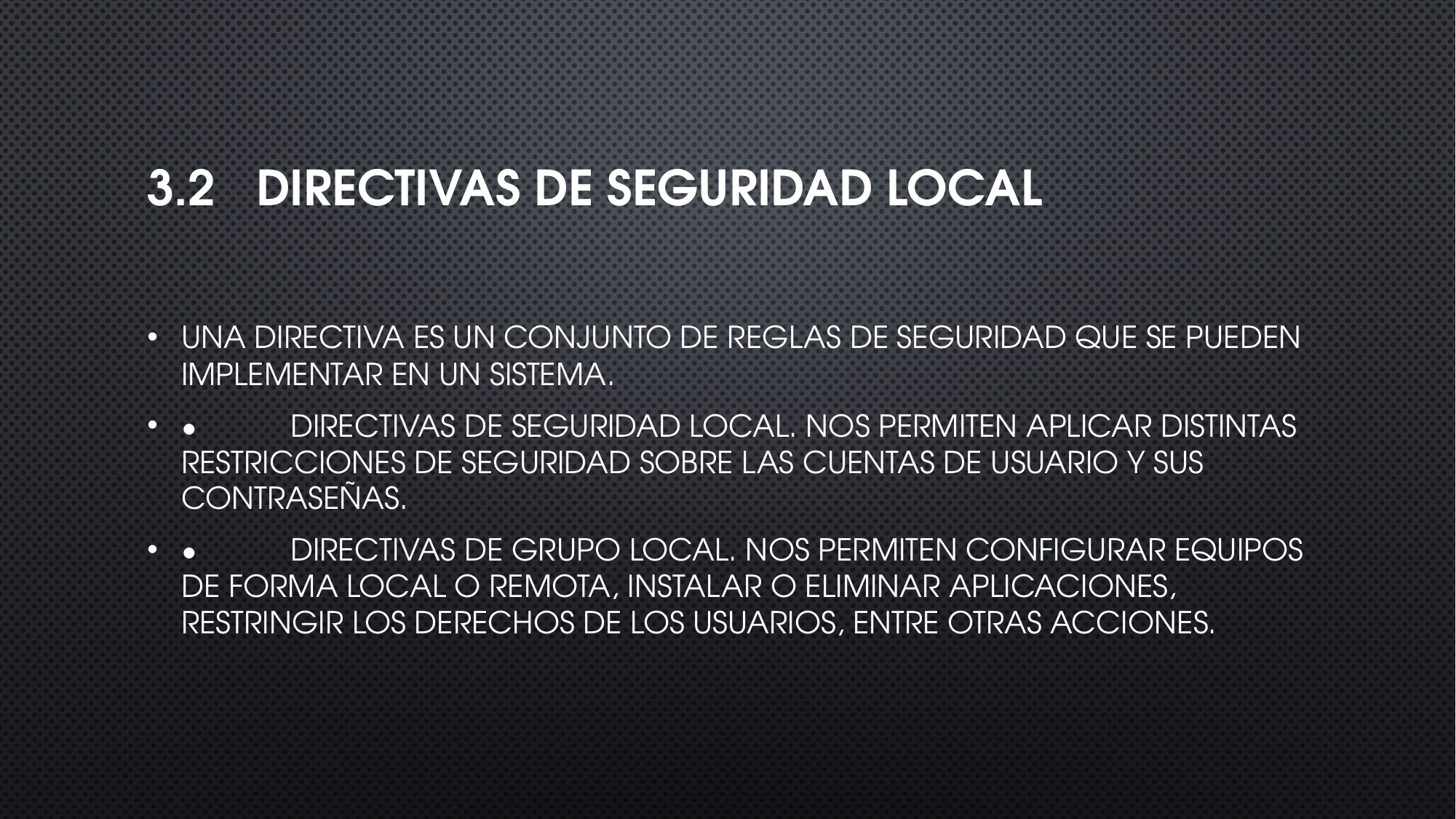

# 3.2	DIRECTIVAS DE SEGURIDAD local
Una directiva es un conjunto de reglas de seguridad que se pueden implementar en un sistema.
•	Directivas de seguridad local. Nos permiten aplicar distintas restricciones de seguridad sobre las cuentas de usuario y sus contraseñas.
•	Directivas de grupo local. Nos permiten configurar equipos de forma local o remota, instalar o eliminar aplicaciones, restringir los derechos de los usuarios, entre otras acciones.